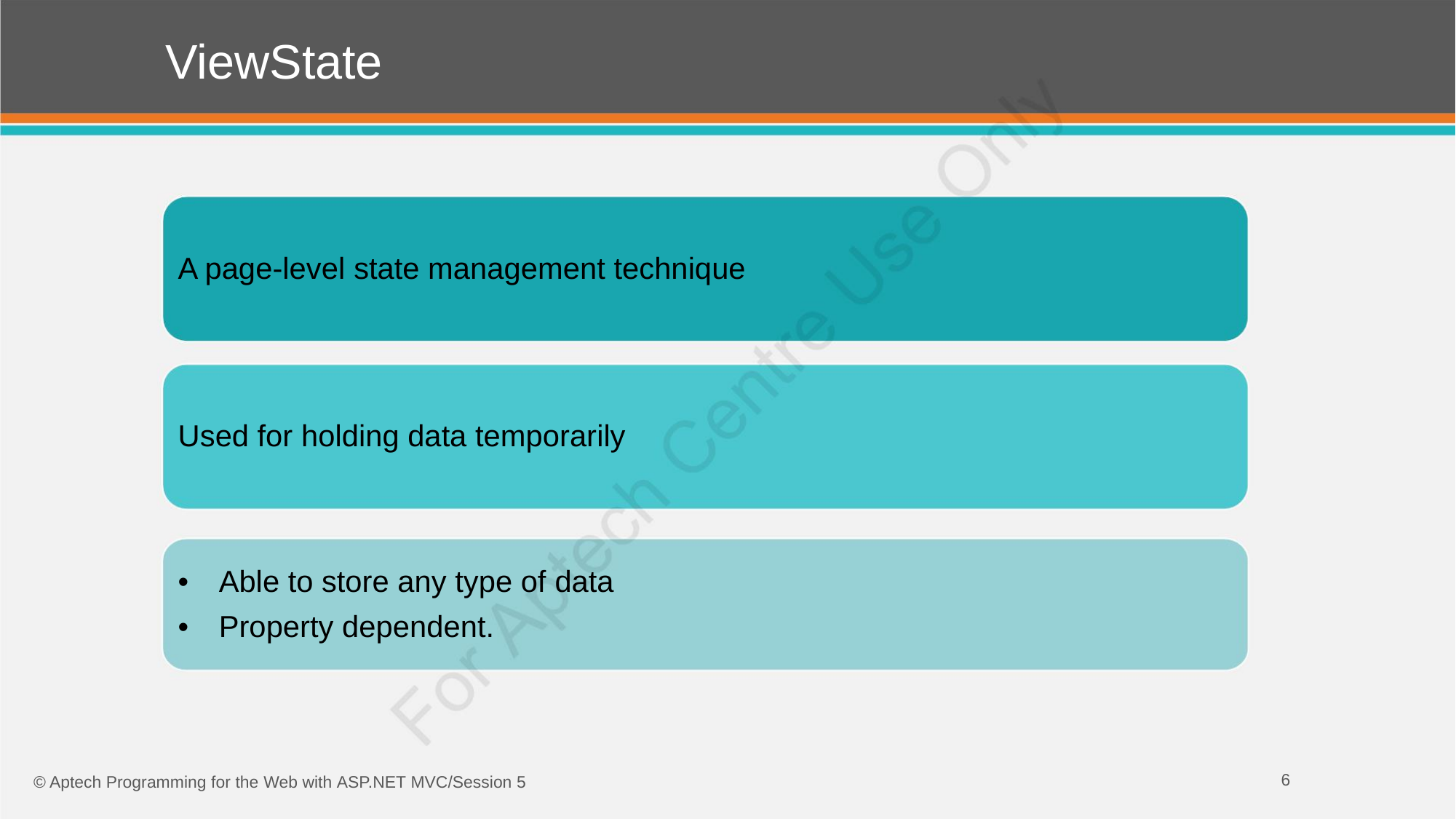

ViewState
A page-level state management technique
Used for holding data temporarily
• Able to store any type of data
• Property dependent.
6
© Aptech Programming for the Web with ASP.NET MVC/Session 5